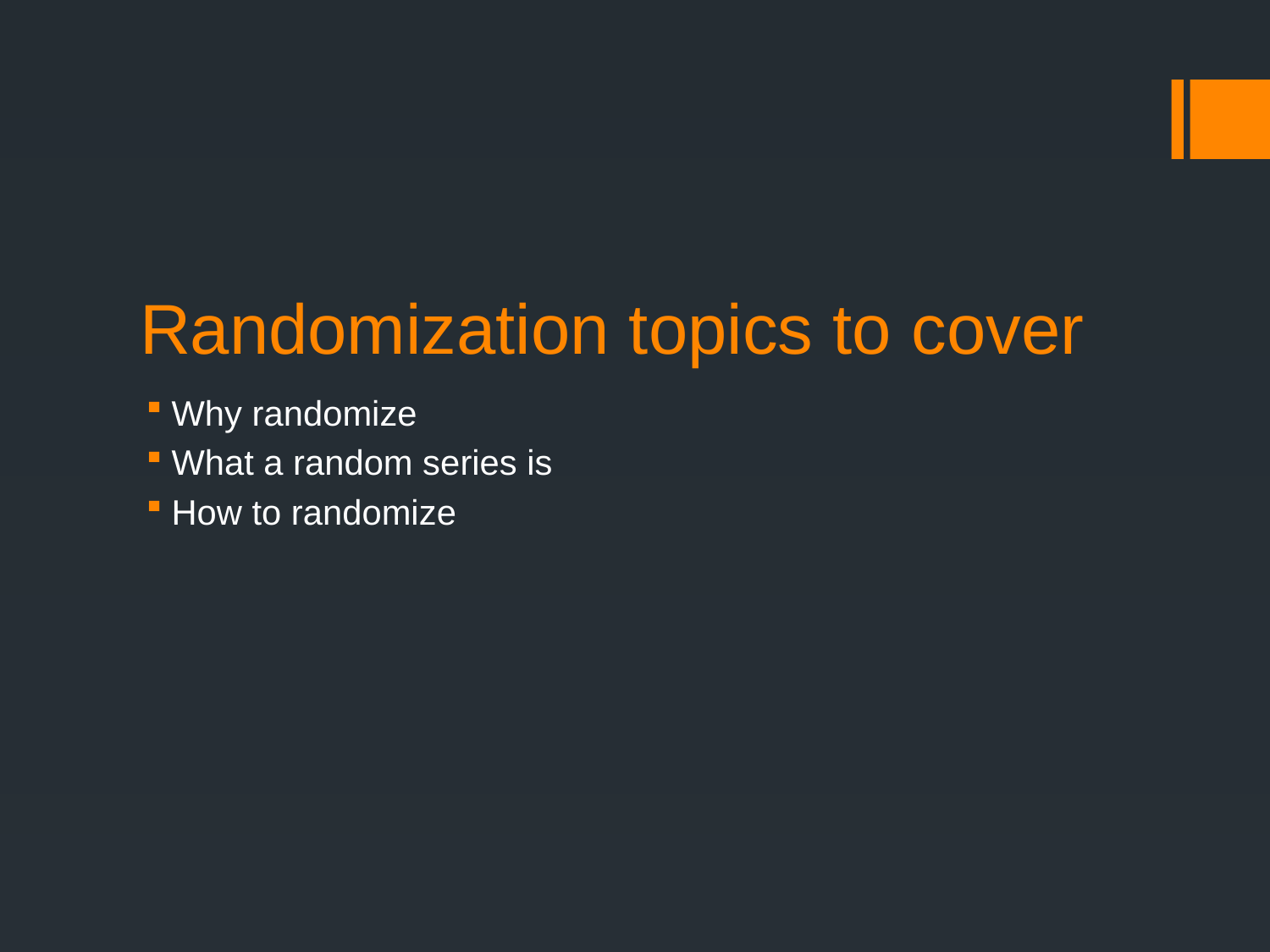

# Randomization topics to cover
Why randomize
What a random series is
How to randomize